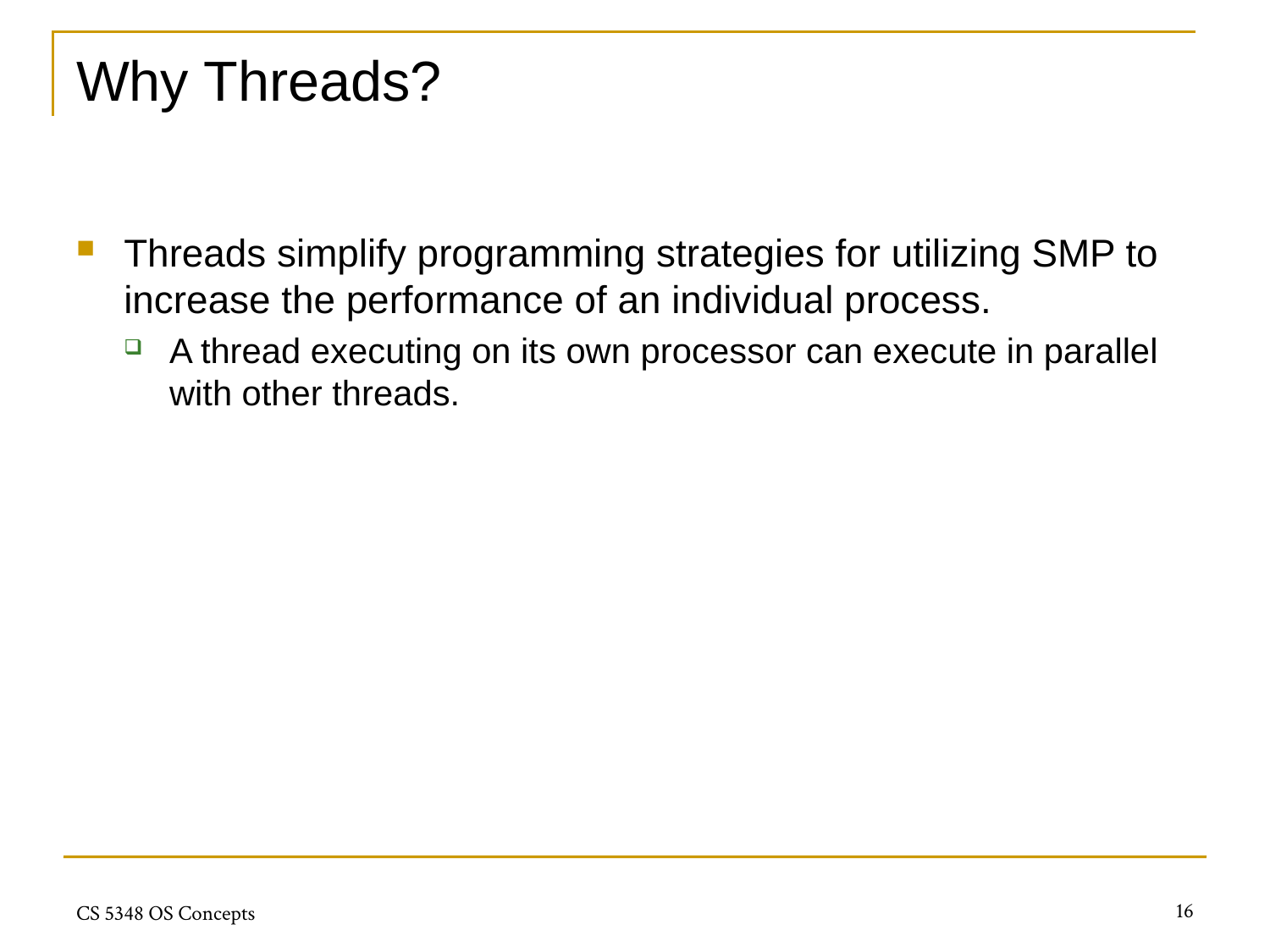

# Why Threads?
Threads simplify programming strategies for utilizing SMP to increase the performance of an individual process.
A thread executing on its own processor can execute in parallel with other threads.
16
CS 5348 OS Concepts